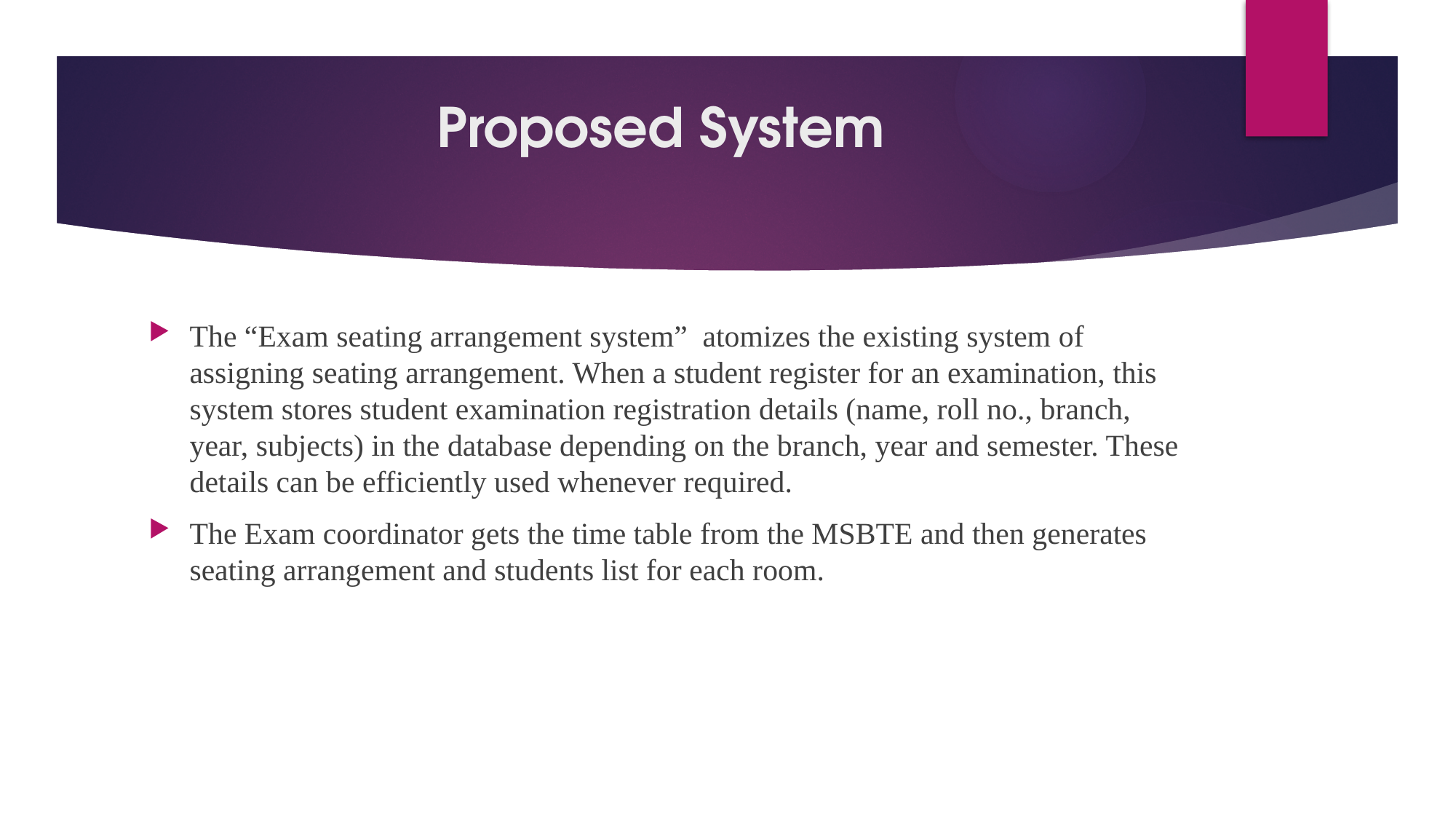

# Proposed System
The “Exam seating arrangement system”  atomizes the existing system of assigning seating arrangement. When a student register for an examination, this system stores student examination registration details (name, roll no., branch, year, subjects) in the database depending on the branch, year and semester. These details can be efficiently used whenever required.
The Exam coordinator gets the time table from the MSBTE and then generates seating arrangement and students list for each room.